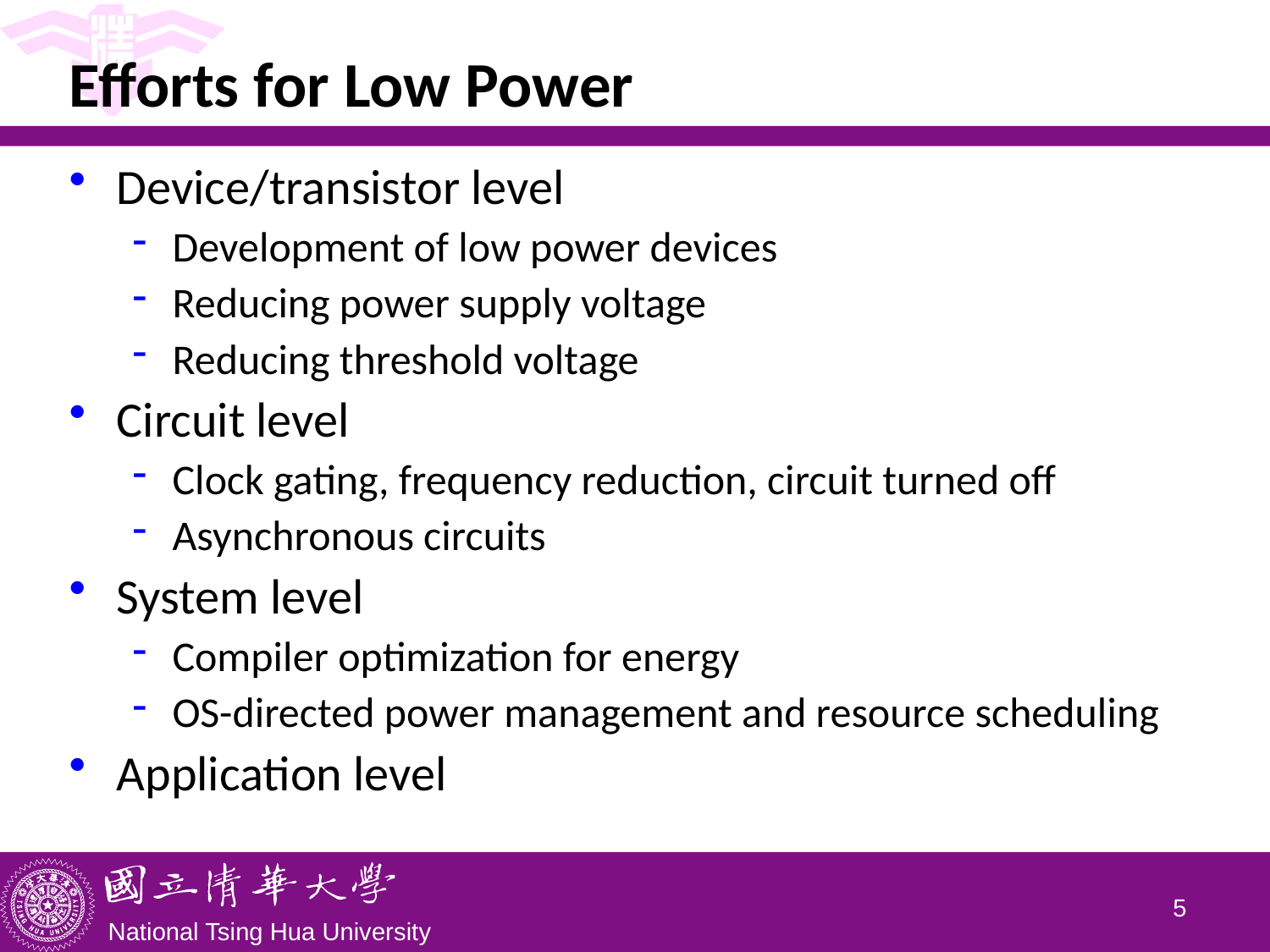

# Efforts for Low Power
Device/transistor level
Development of low power devices
Reducing power supply voltage
Reducing threshold voltage
Circuit level
Clock gating, frequency reduction, circuit turned off
Asynchronous circuits
System level
Compiler optimization for energy
OS-directed power management and resource scheduling
Application level
5